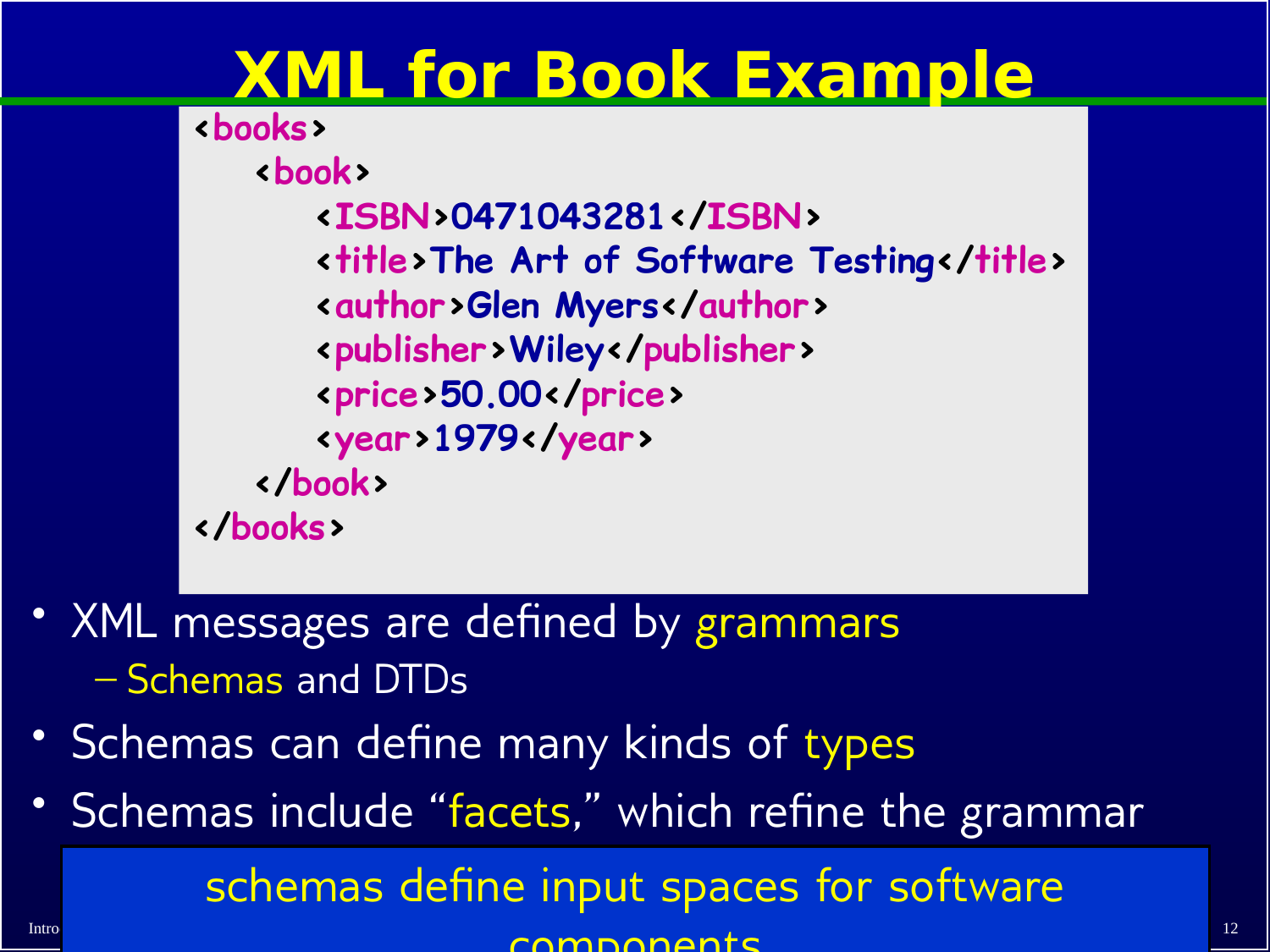

# XML for Book Example
<books>
    <book>
        <ISBN>0471043281</ISBN>
        <title>The Art of Software Testing</title>
        <author>Glen Myers</author>
        <publisher>Wiley</publisher>
        <price>50.00</price>
        <year>1979</year>
    </book>
</books>
XML messages are defined by grammars
Schemas and DTDs
Schemas can define many kinds of types
Schemas include “facets,” which refine the grammar
schemas define input spaces for software components
Introduction to Software Testing, edition 2  (Ch 9)
12
© Ammann & Offutt